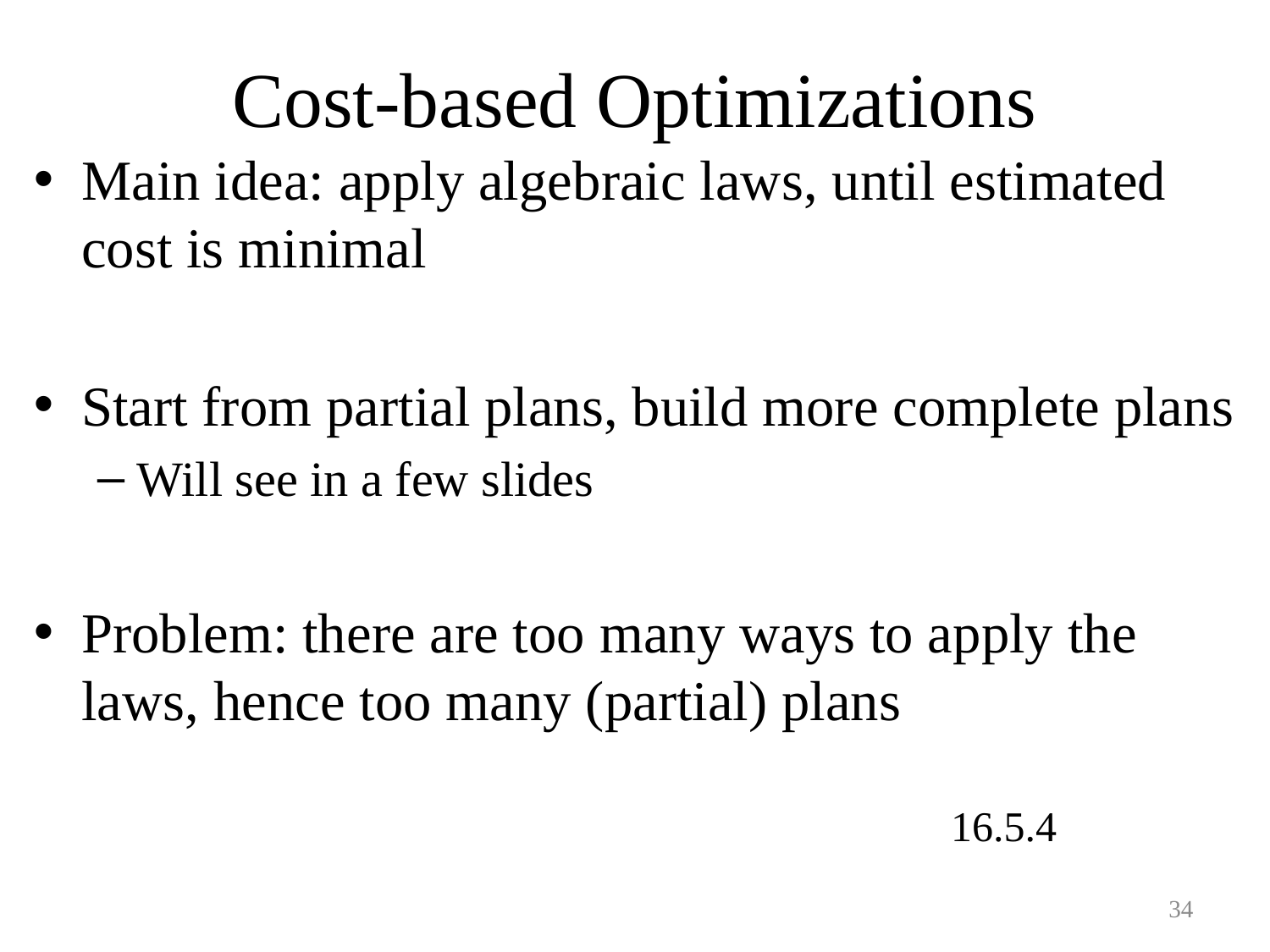

# Cost-based Optimizations
Main idea: apply algebraic laws, until estimated cost is minimal

Start from partial plans, build more complete plans
Will see in a few slides

Problem: there are too many ways to apply the laws, hence too many (partial) plans

 16.5.4
34